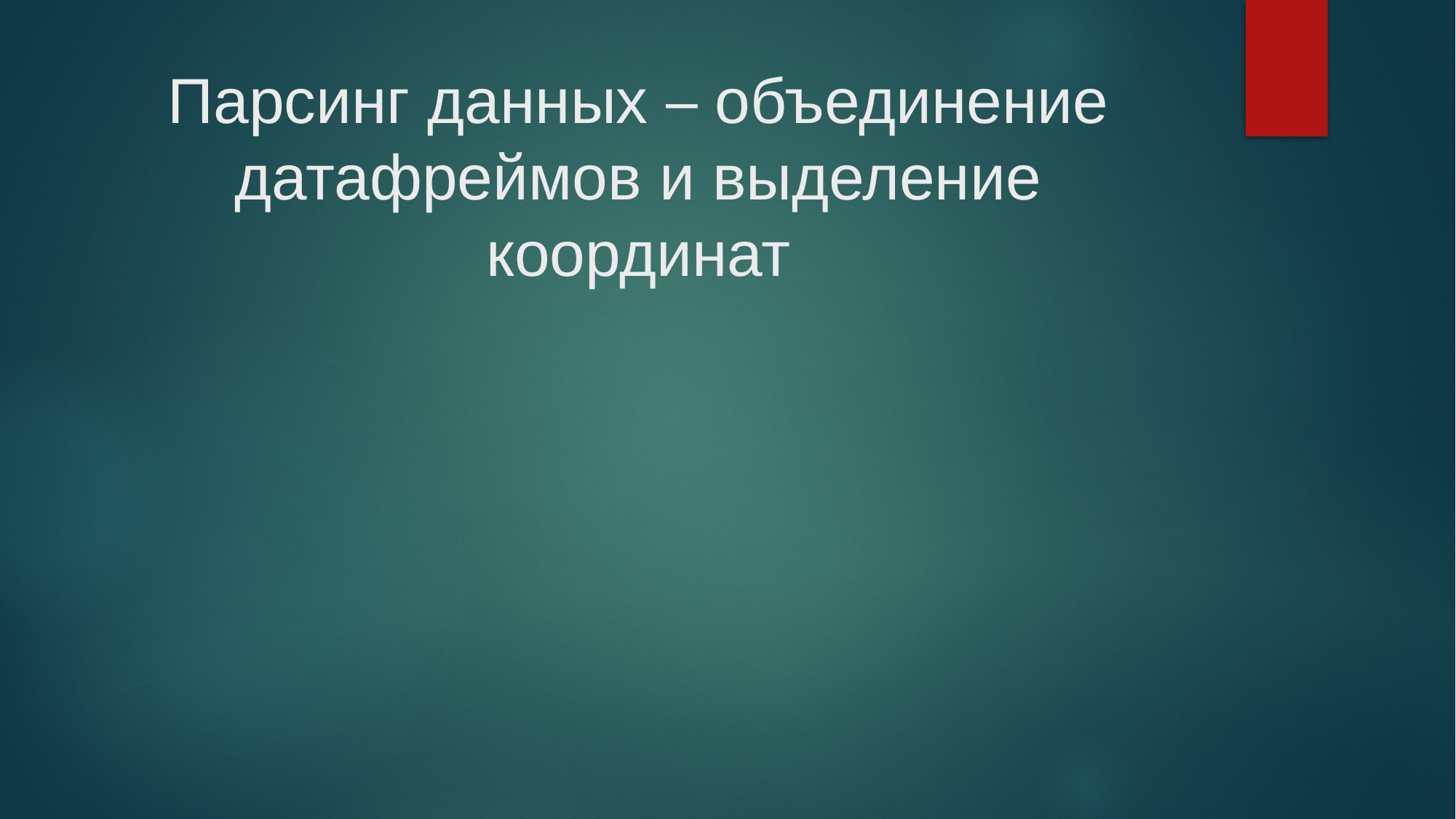

# Парсинг данных – объединение датафреймов и выделение координат